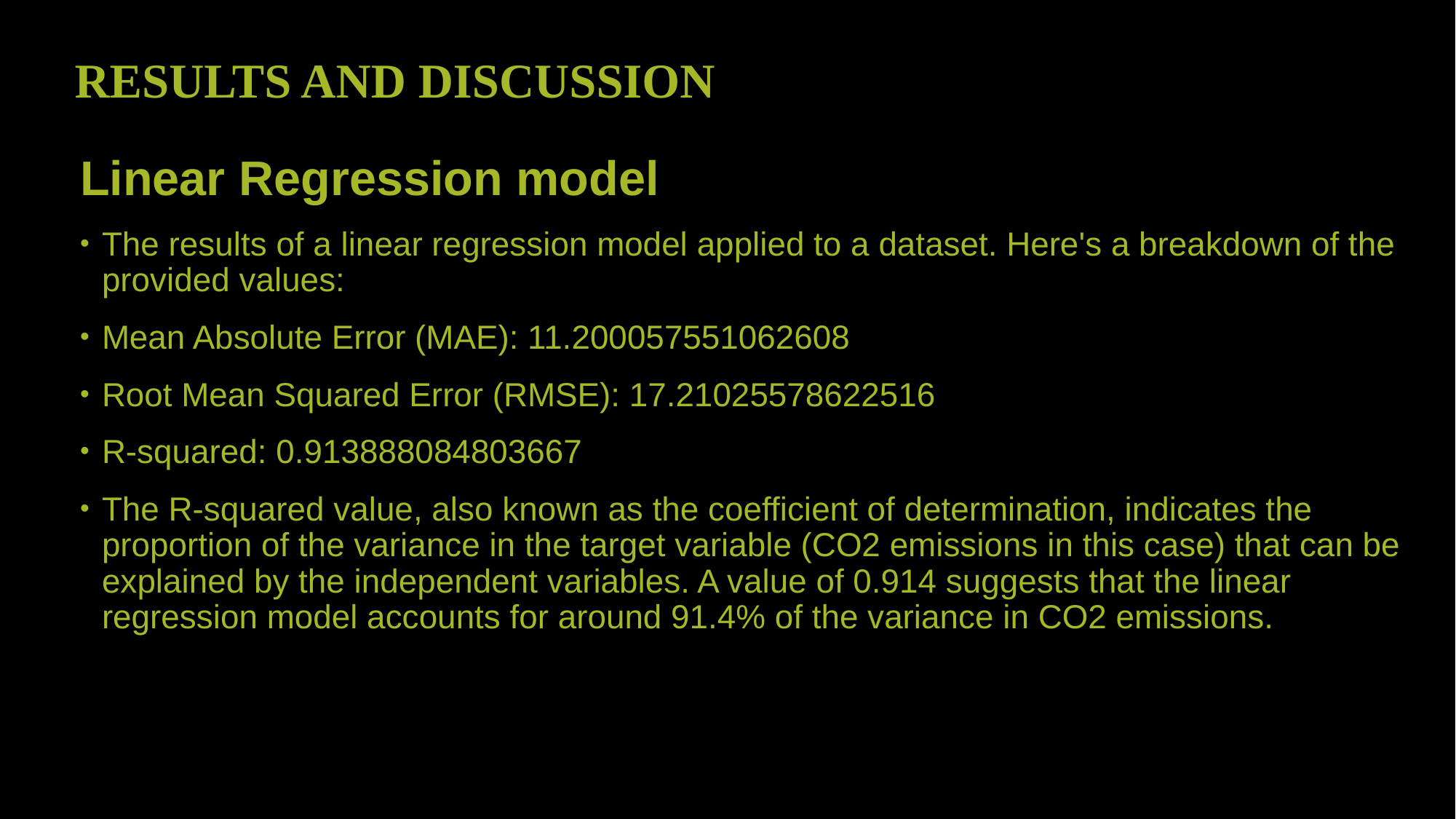

# RESULTS AND DISCUSSION
Linear Regression model
The results of a linear regression model applied to a dataset. Here's a breakdown of the provided values:
Mean Absolute Error (MAE): 11.200057551062608
Root Mean Squared Error (RMSE): 17.21025578622516
R-squared: 0.913888084803667
The R-squared value, also known as the coefficient of determination, indicates the proportion of the variance in the target variable (CO2 emissions in this case) that can be explained by the independent variables. A value of 0.914 suggests that the linear regression model accounts for around 91.4% of the variance in CO2 emissions.